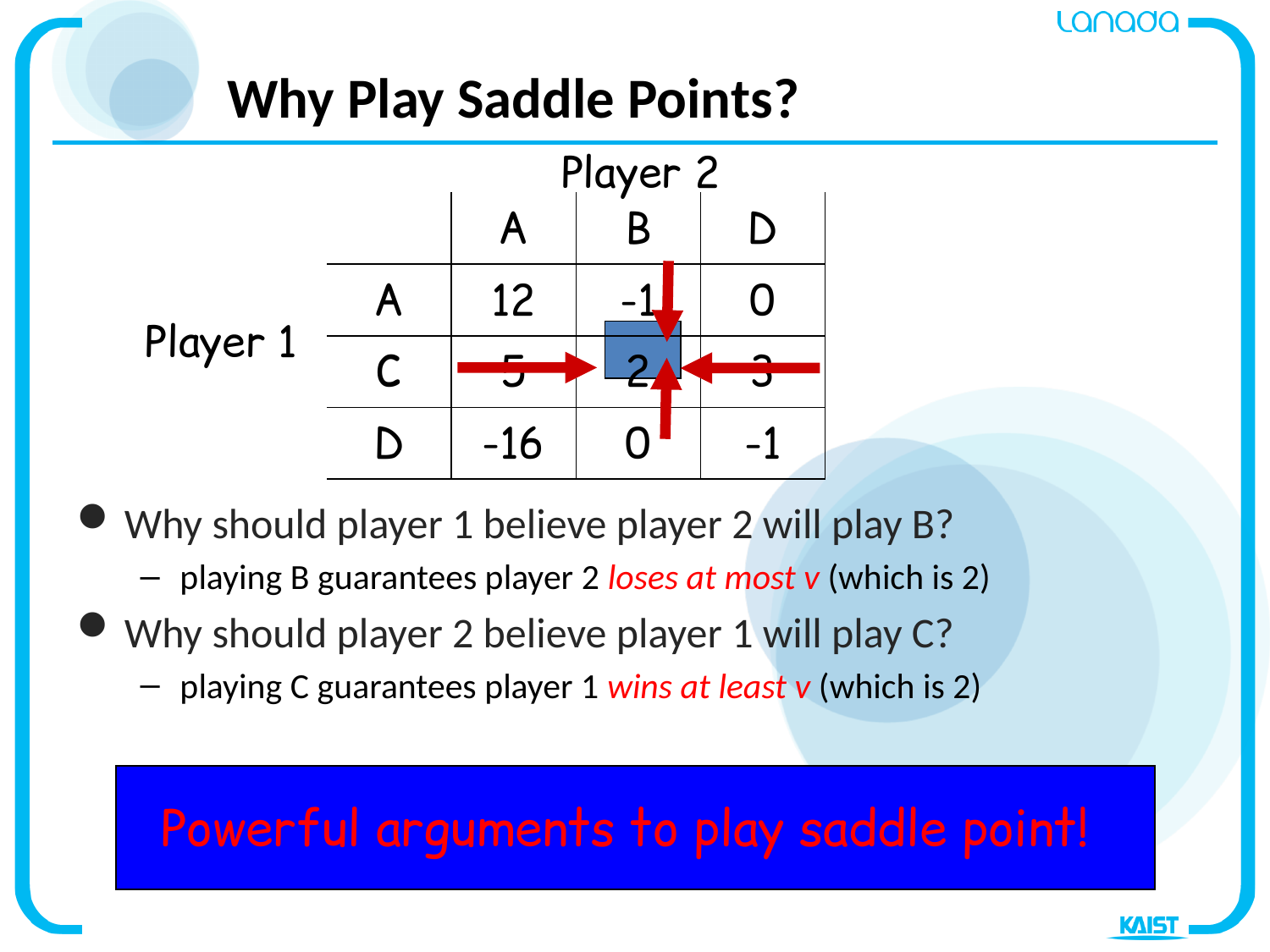

# Why Play Saddle Points?
Player 2
|  | A | B | D |
| --- | --- | --- | --- |
| A | 12 | -1 | 0 |
| C | 5 | 2 | 3 |
| D | -16 | 0 | -1 |

Player 1

Why should player 1 believe player 2 will play B?
playing B guarantees player 2 loses at most v (which is 2)
Why should player 2 believe player 1 will play C?
playing C guarantees player 1 wins at least v (which is 2)

Powerful arguments to play saddle point!